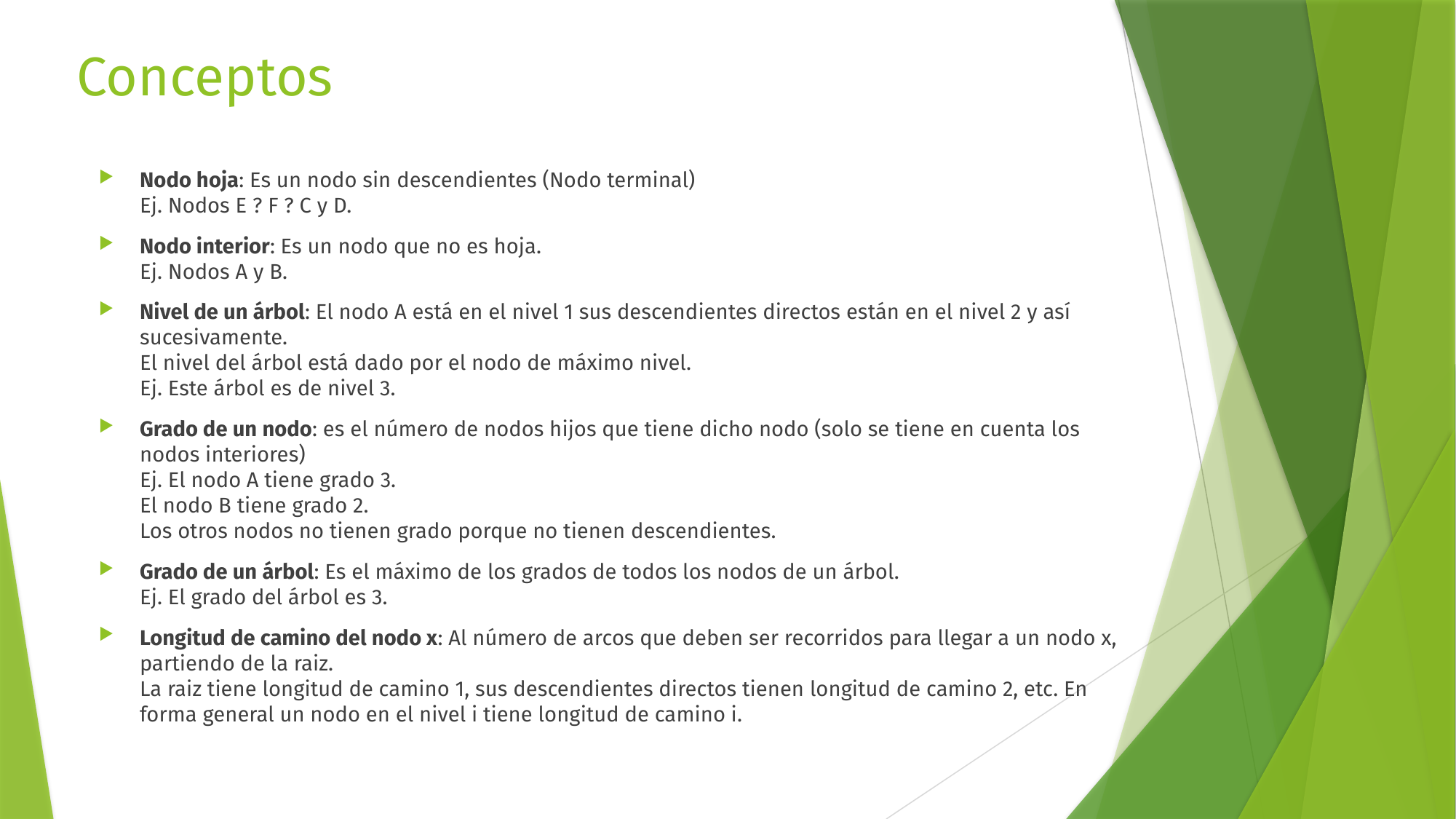

# Conceptos
Nodo hoja: Es un nodo sin descendientes (Nodo terminal)
Ej. Nodos E ? F ? C y D.
Nodo interior: Es un nodo que no es hoja.
Ej. Nodos A y B.
Nivel de un árbol: El nodo A está en el nivel 1 sus descendientes directos están en el nivel 2 y así sucesivamente.
El nivel del árbol está dado por el nodo de máximo nivel.
Ej. Este árbol es de nivel 3.
Grado de un nodo: es el número de nodos hijos que tiene dicho nodo (solo se tiene en cuenta los nodos interiores)
Ej. El nodo A tiene grado 3.
El nodo B tiene grado 2.
Los otros nodos no tienen grado porque no tienen descendientes.
Grado de un árbol: Es el máximo de los grados de todos los nodos de un árbol.
Ej. El grado del árbol es 3.
Longitud de camino del nodo x: Al número de arcos que deben ser recorridos para llegar a un nodo x, partiendo de la raiz.
La raiz tiene longitud de camino 1, sus descendientes directos tienen longitud de camino 2, etc. En forma general un nodo en el nivel i tiene longitud de camino i.